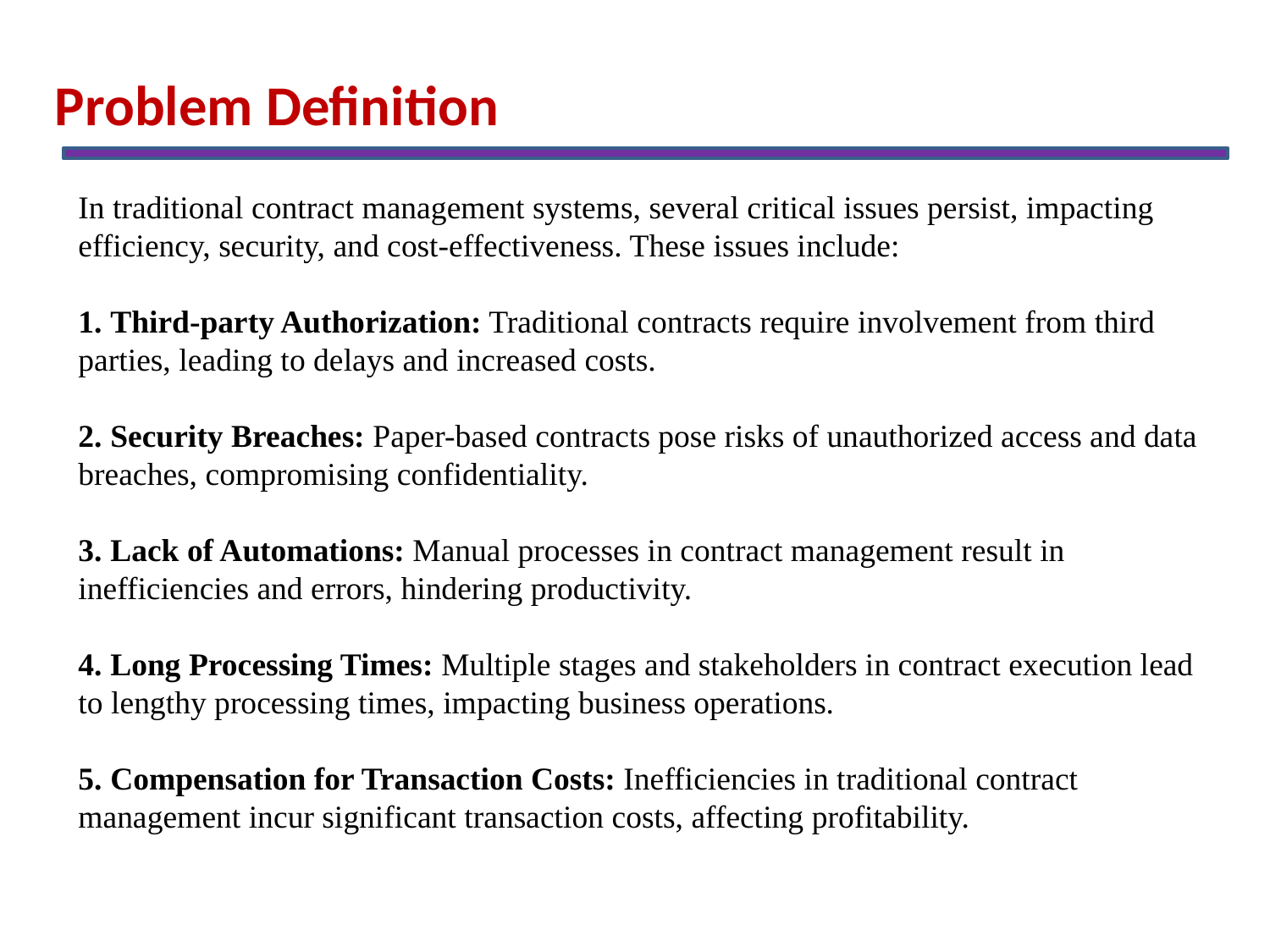

Problem Definition

In traditional contract management systems, several critical issues persist, impacting efficiency, security, and cost-effectiveness. These issues include:

1. Third-party Authorization: Traditional contracts require involvement from third parties, leading to delays and increased costs.

2. Security Breaches: Paper-based contracts pose risks of unauthorized access and data breaches, compromising confidentiality.

3. Lack of Automations: Manual processes in contract management result in inefficiencies and errors, hindering productivity.

4. Long Processing Times: Multiple stages and stakeholders in contract execution lead to lengthy processing times, impacting business operations.

5. Compensation for Transaction Costs: Inefficiencies in traditional contract management incur significant transaction costs, affecting profitability.